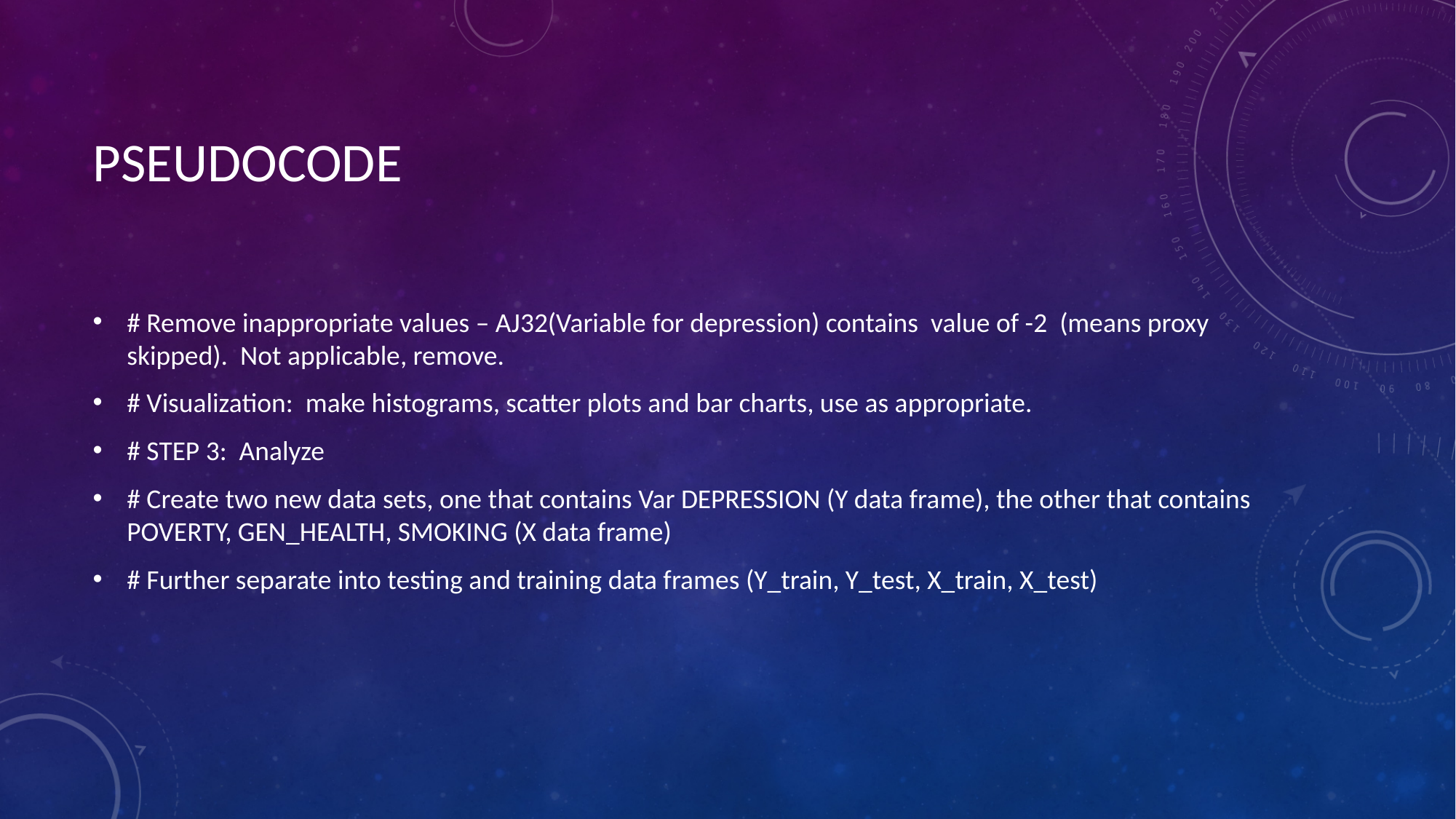

# pseudocode
# Remove inappropriate values – AJ32(Variable for depression) contains  value of -2  (means proxy skipped).  Not applicable, remove.
# Visualization:  make histograms, scatter plots and bar charts, use as appropriate.
# STEP 3:  Analyze
# Create two new data sets, one that contains Var DEPRESSION (Y data frame), the other that contains POVERTY, GEN_HEALTH, SMOKING (X data frame)
# Further separate into testing and training data frames (Y_train, Y_test, X_train, X_test)